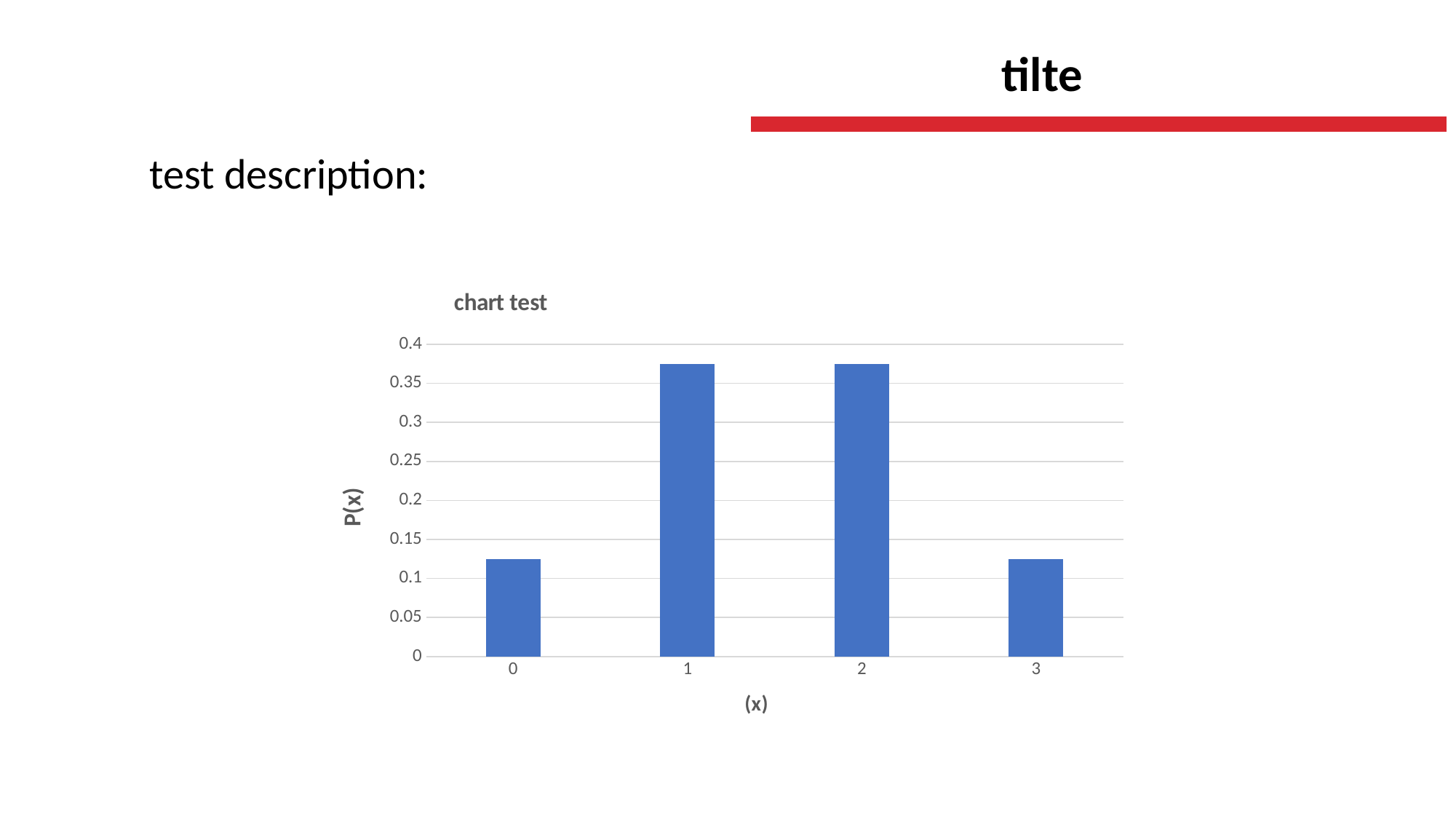

tilte

test description:

### Chart: chart test

| Category |  |
|---|---|
| 0 | 0.125 |
| 1 | 0.375 |
| 2 | 0.375 |
| 3 | 0.125 |